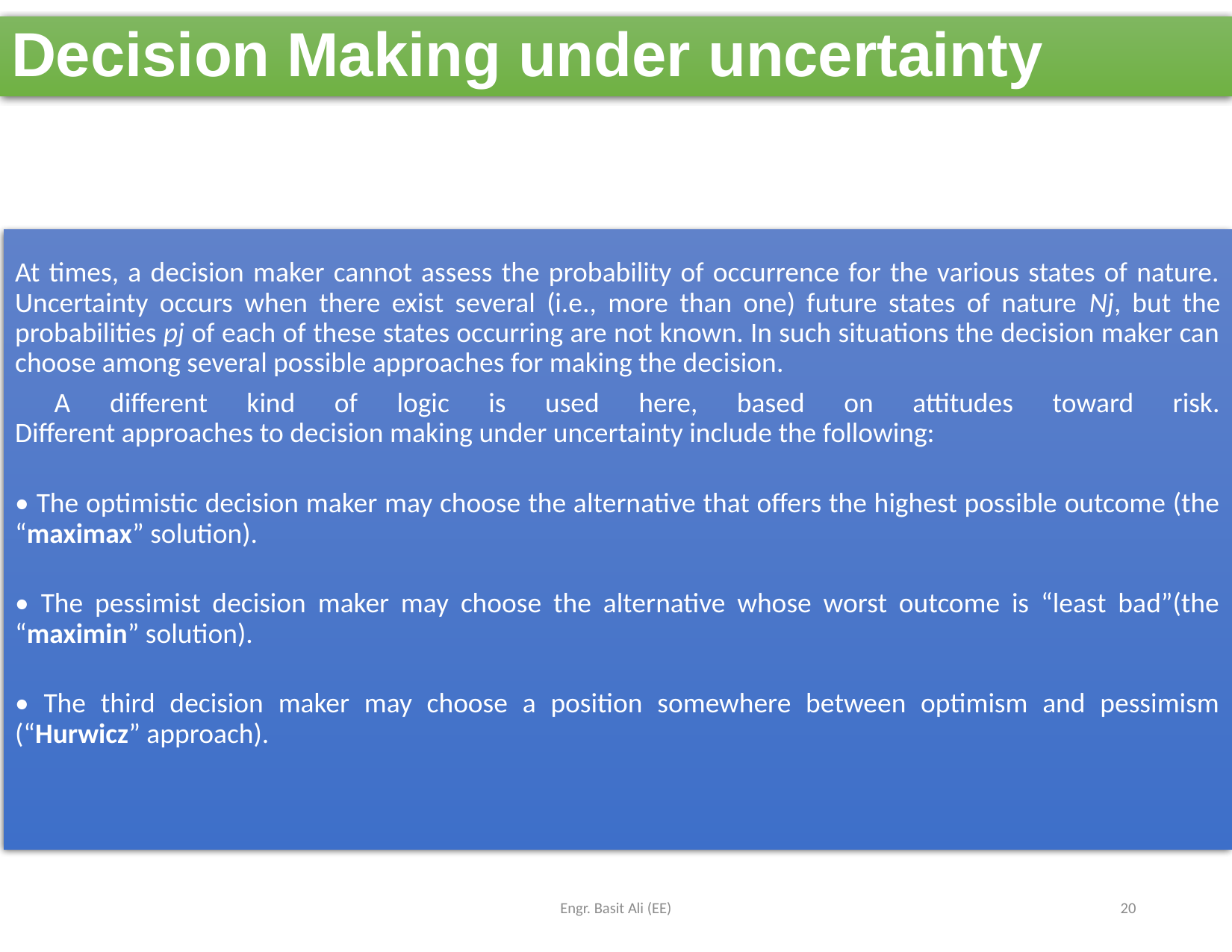

# Decision Making under uncertainty
At times, a decision maker cannot assess the probability of occurrence for the various states of nature. Uncertainty occurs when there exist several (i.e., more than one) future states of nature Nj, but the probabilities pj of each of these states occurring are not known. In such situations the decision maker can choose among several possible approaches for making the decision.
 A different kind of logic is used here, based on attitudes toward risk.
Different approaches to decision making under uncertainty include the following:
• The optimistic decision maker may choose the alternative that offers the highest possible outcome (the “maximax” solution).
• The pessimist decision maker may choose the alternative whose worst outcome is “least bad”(the “maximin” solution).
• The third decision maker may choose a position somewhere between optimism and pessimism (“Hurwicz” approach).

Engr. Basit Ali (EE)
20